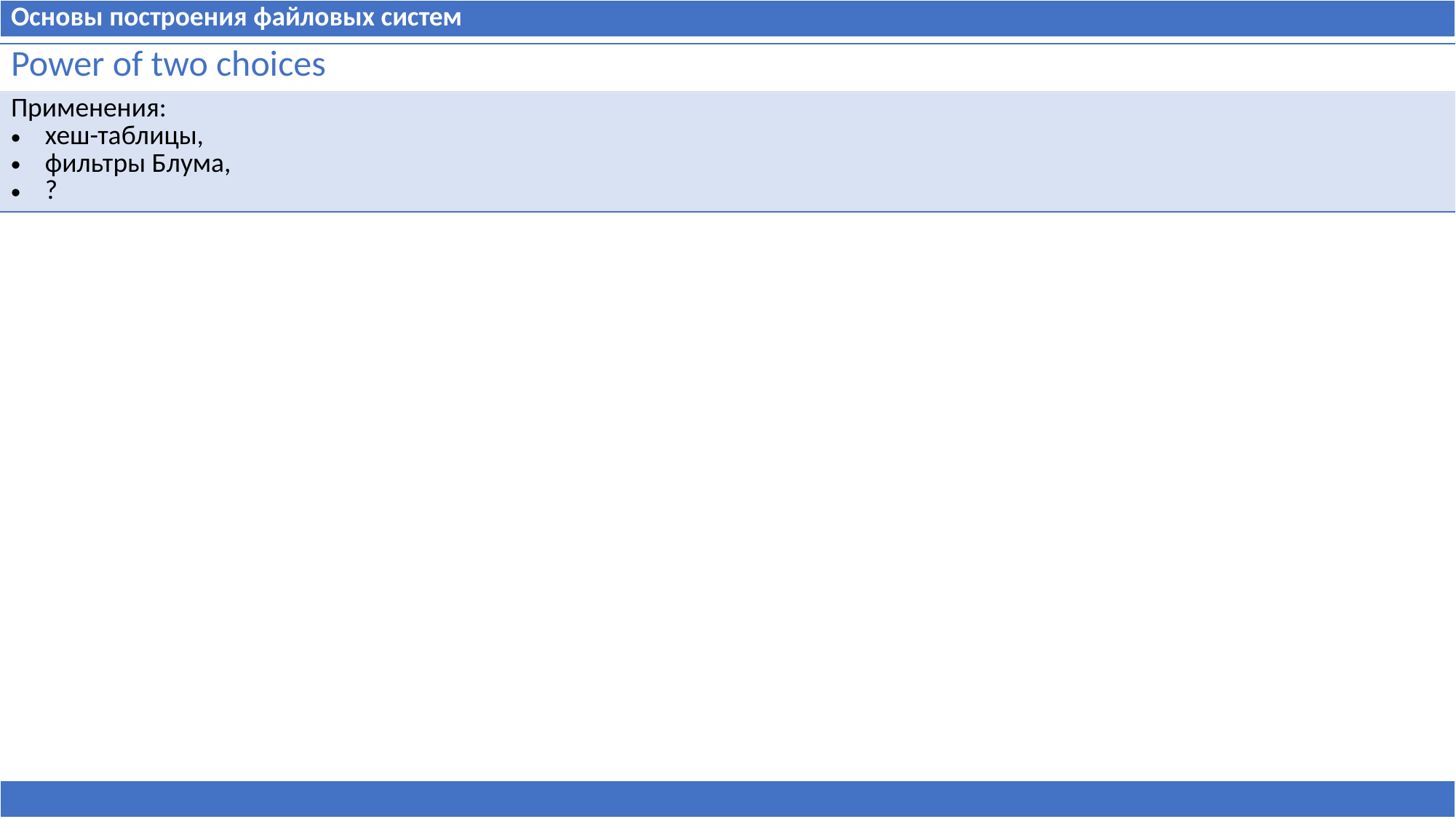

| Основы построения файловых систем |
| --- |
| Power of two choices |
| --- |
| Применения: хеш-таблицы, фильтры Блума, ? |
|  |
| --- |